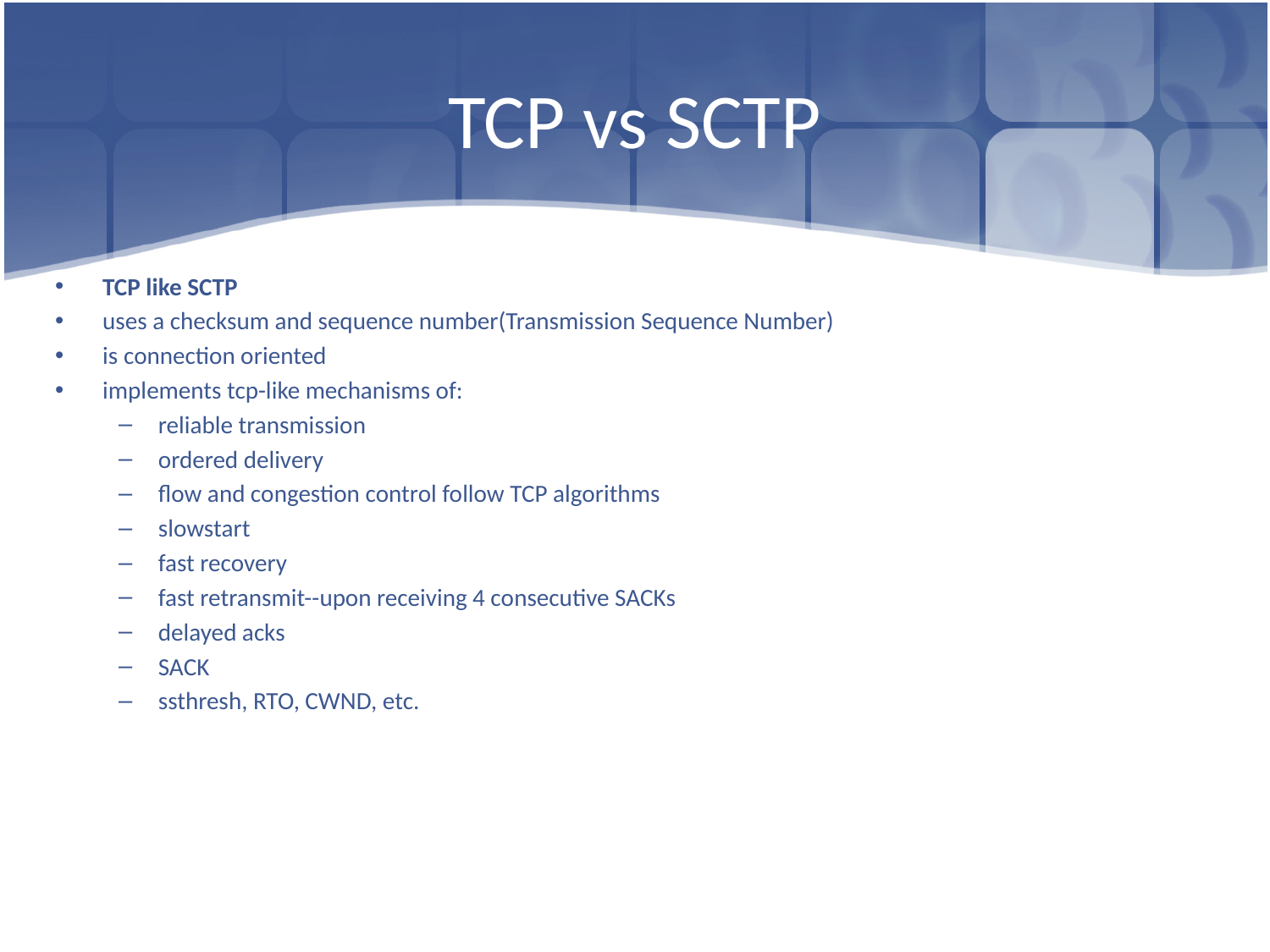

# TCP vs SCTP
TCP like SCTP
uses a checksum and sequence number(Transmission Sequence Number)
is connection oriented
implements tcp-like mechanisms of:
reliable transmission
ordered delivery
flow and congestion control follow TCP algorithms
slowstart
fast recovery
fast retransmit--upon receiving 4 consecutive SACKs
delayed acks
SACK
ssthresh, RTO, CWND, etc.